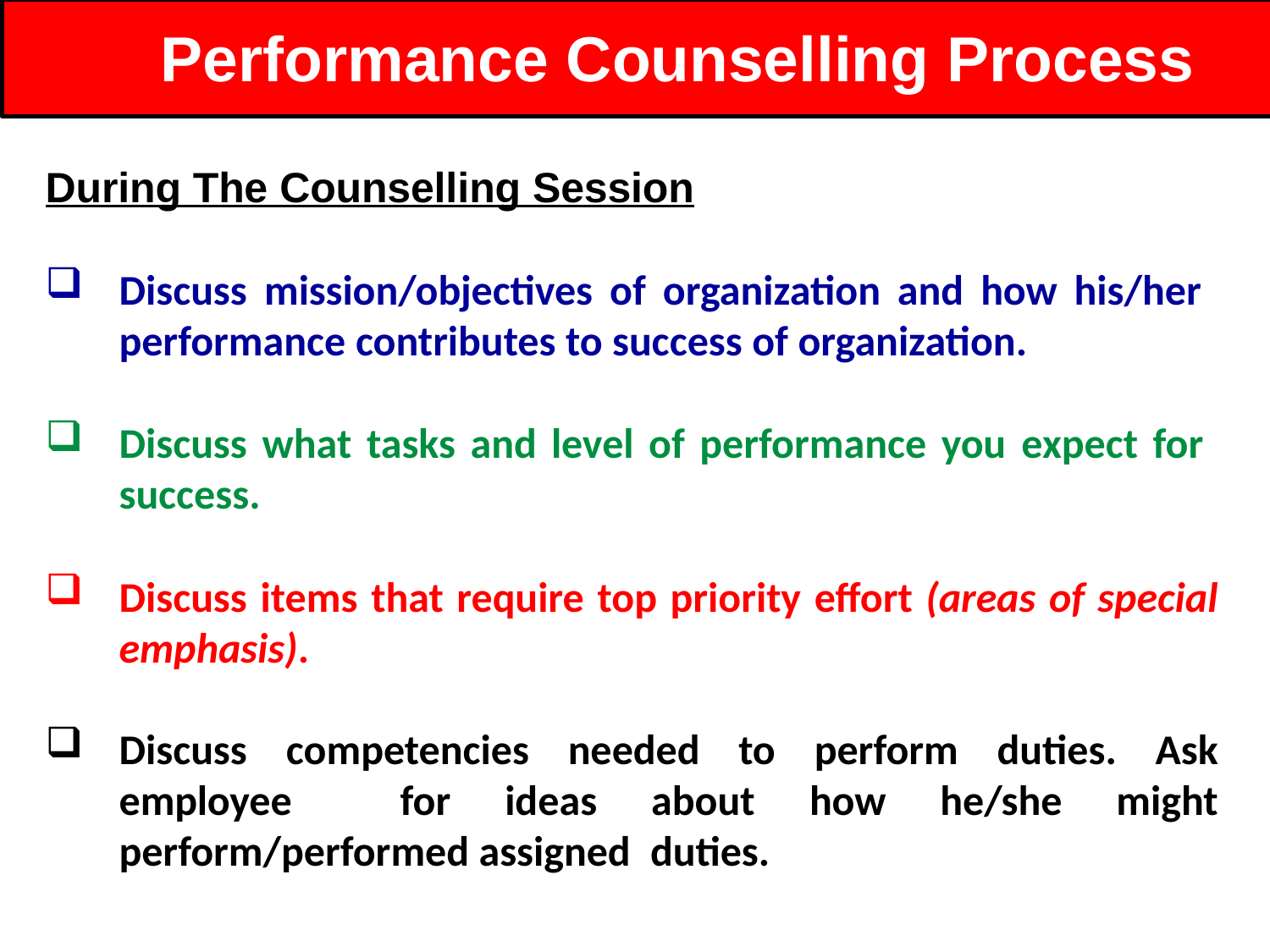

# Performance Counselling Process
During The Counselling Session

Discuss mission/objectives of organization and how his/her  performance contributes to success of organization.

Discuss what tasks and level of performance you expect for  success.

Discuss items that require top priority effort (areas of special emphasis).

Discuss competencies needed to perform duties. Ask employee  for ideas about how he/she might perform/performed assigned  duties.